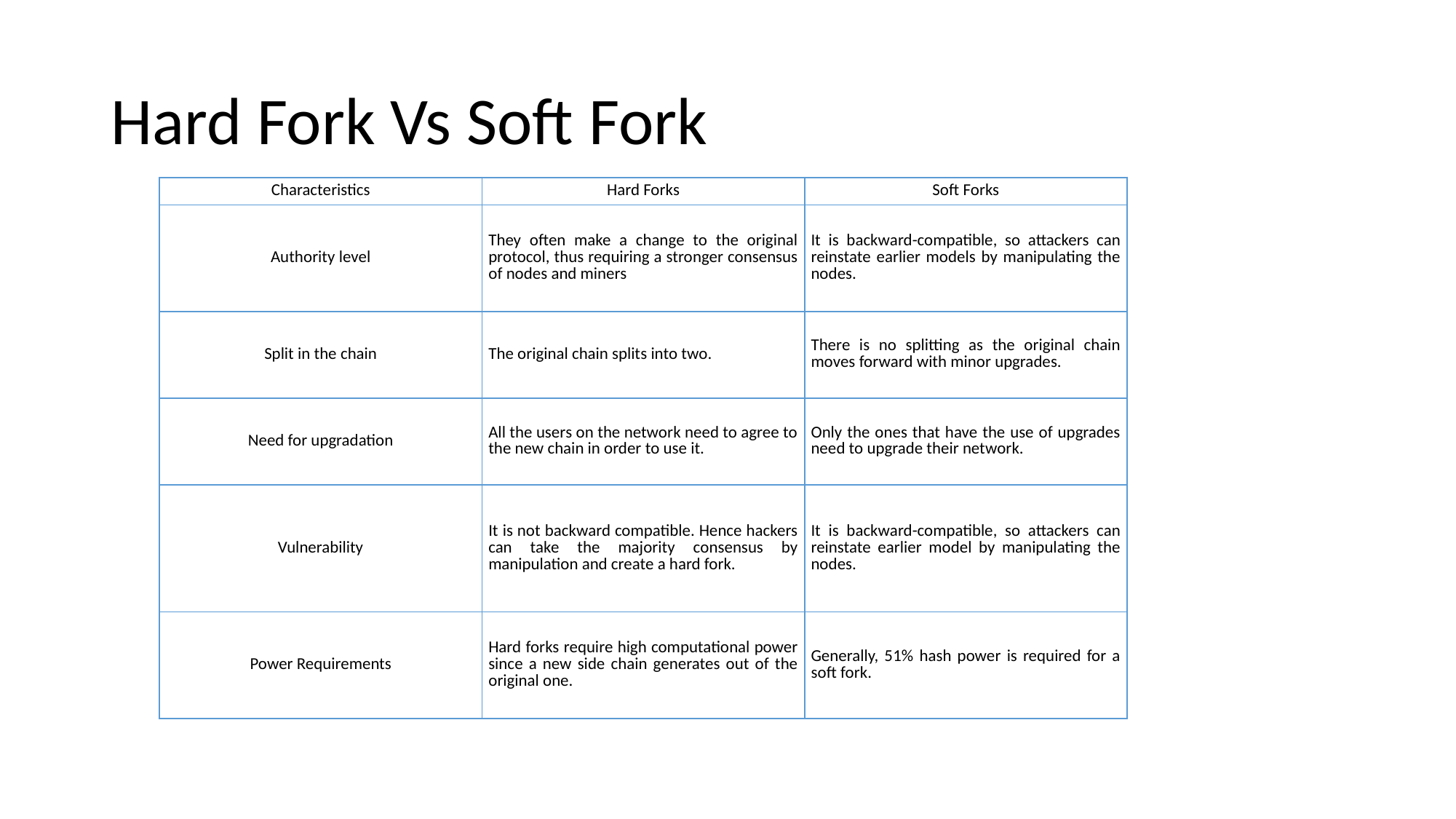

# Hard Fork Vs Soft Fork
| Characteristics | Hard Forks | Soft Forks |
| --- | --- | --- |
| Authority level | They often make a change to the original protocol, thus requiring a stronger consensus of nodes and miners | It is backward-compatible, so attackers can reinstate earlier models by manipulating the nodes. |
| Split in the chain | The original chain splits into two. | There is no splitting as the original chain moves forward with minor upgrades. |
| Need for upgradation | All the users on the network need to agree to the new chain in order to use it. | Only the ones that have the use of upgrades need to upgrade their network. |
| Vulnerability | It is not backward compatible. Hence hackers can take the majority consensus by manipulation and create a hard fork. | It is backward-compatible, so attackers can reinstate earlier model by manipulating the nodes. |
| Power Requirements | Hard forks require high computational power since a new side chain generates out of the original one. | Generally, 51% hash power is required for a soft fork. |